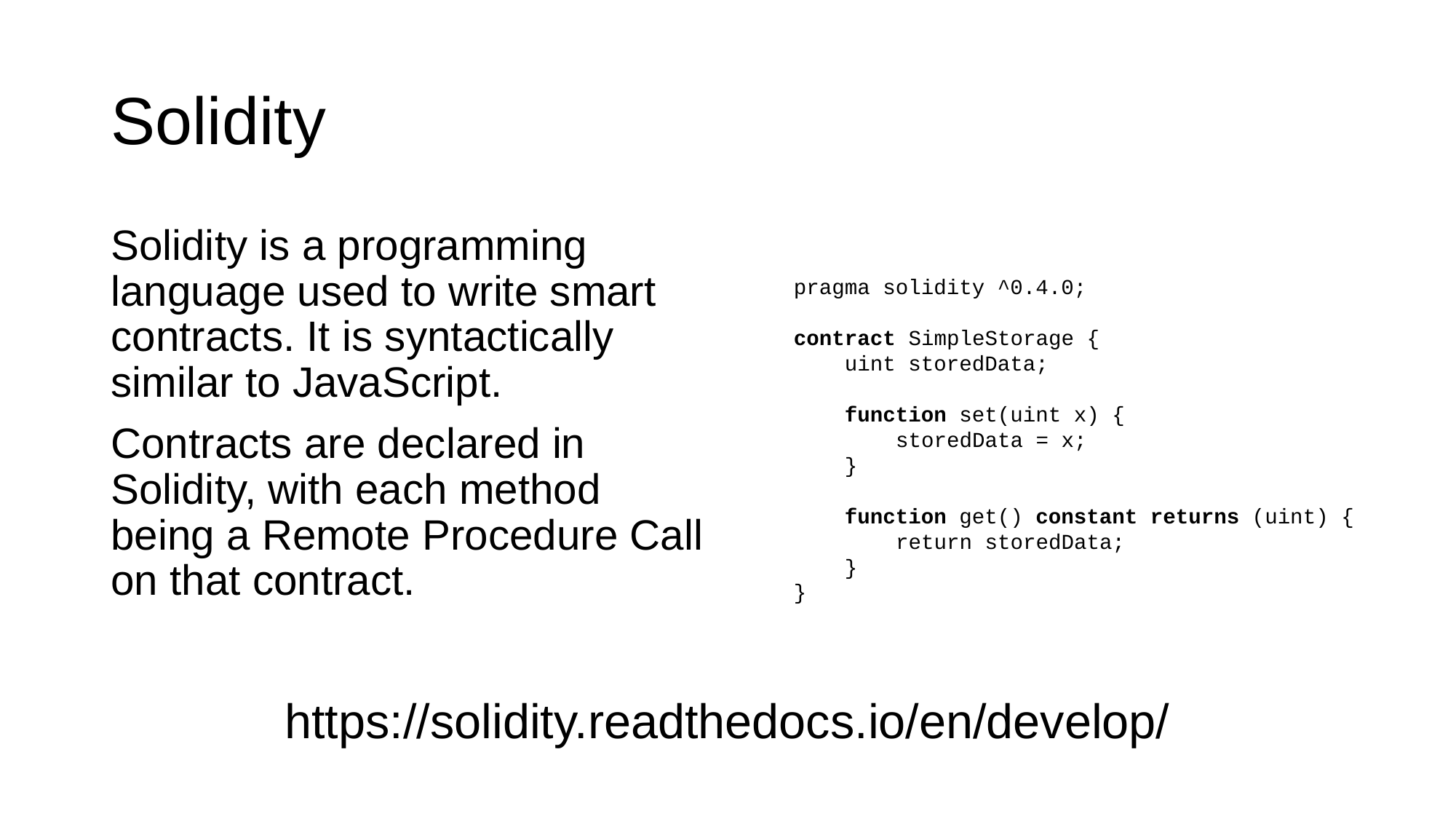

# Solidity
Solidity is a programming language used to write smart contracts. It is syntactically similar to JavaScript.
Contracts are declared in Solidity, with each method being a Remote Procedure Call on that contract.
pragma solidity ^0.4.0;

contract SimpleStorage {
    uint storedData;

    function set(uint x) {
        storedData = x;
    }

    function get() constant returns (uint) {
        return storedData;
    }
}
https://solidity.readthedocs.io/en/develop/